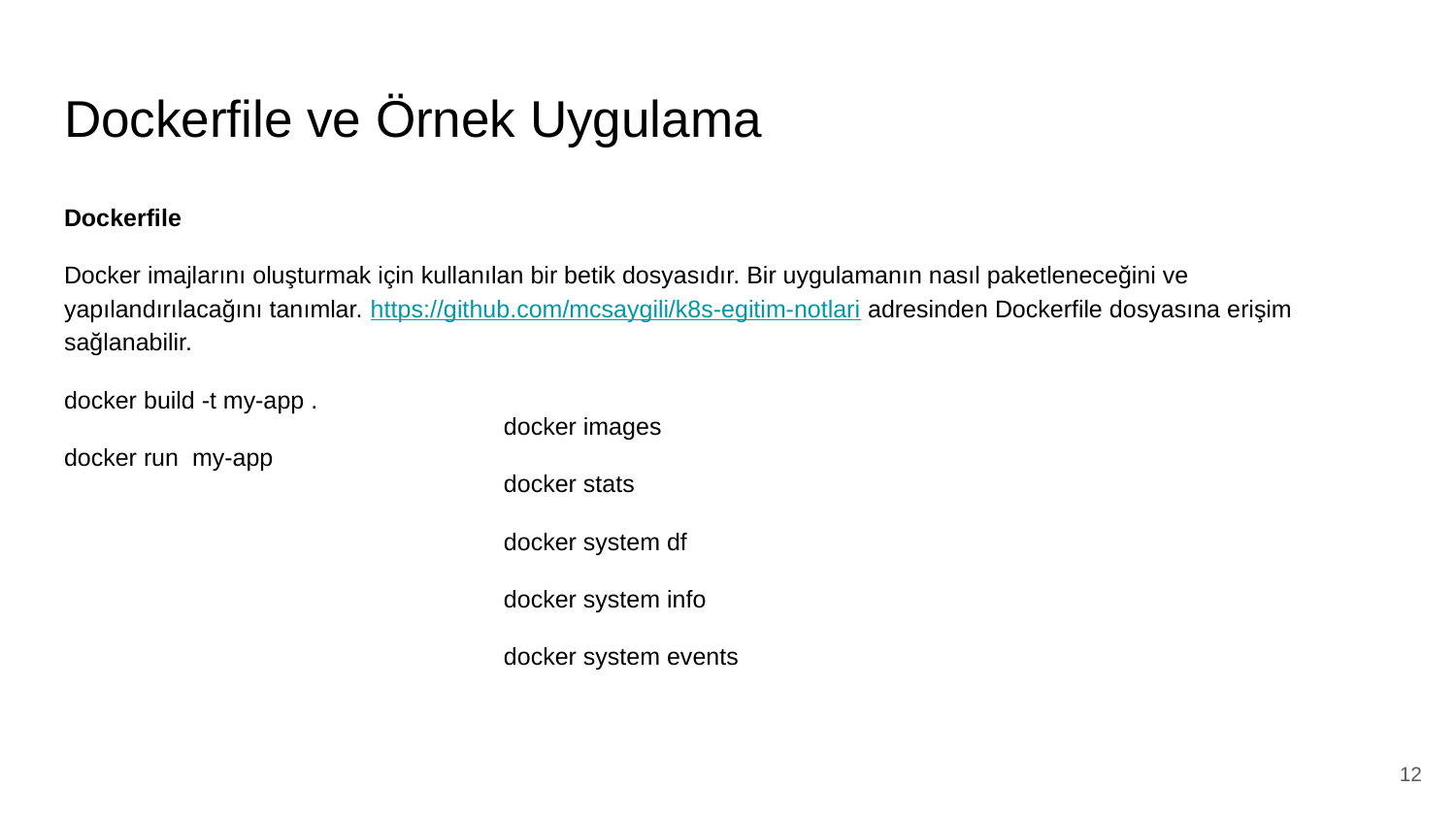

# Dockerfile ve Örnek Uygulama
Dockerfile
Docker imajlarını oluşturmak için kullanılan bir betik dosyasıdır. Bir uygulamanın nasıl paketleneceğini ve yapılandırılacağını tanımlar. https://github.com/mcsaygili/k8s-egitim-notlari adresinden Dockerfile dosyasına erişim sağlanabilir.
docker build -t my-app .
docker run  my-app
docker images
docker stats
docker system df
docker system info
docker system events
12